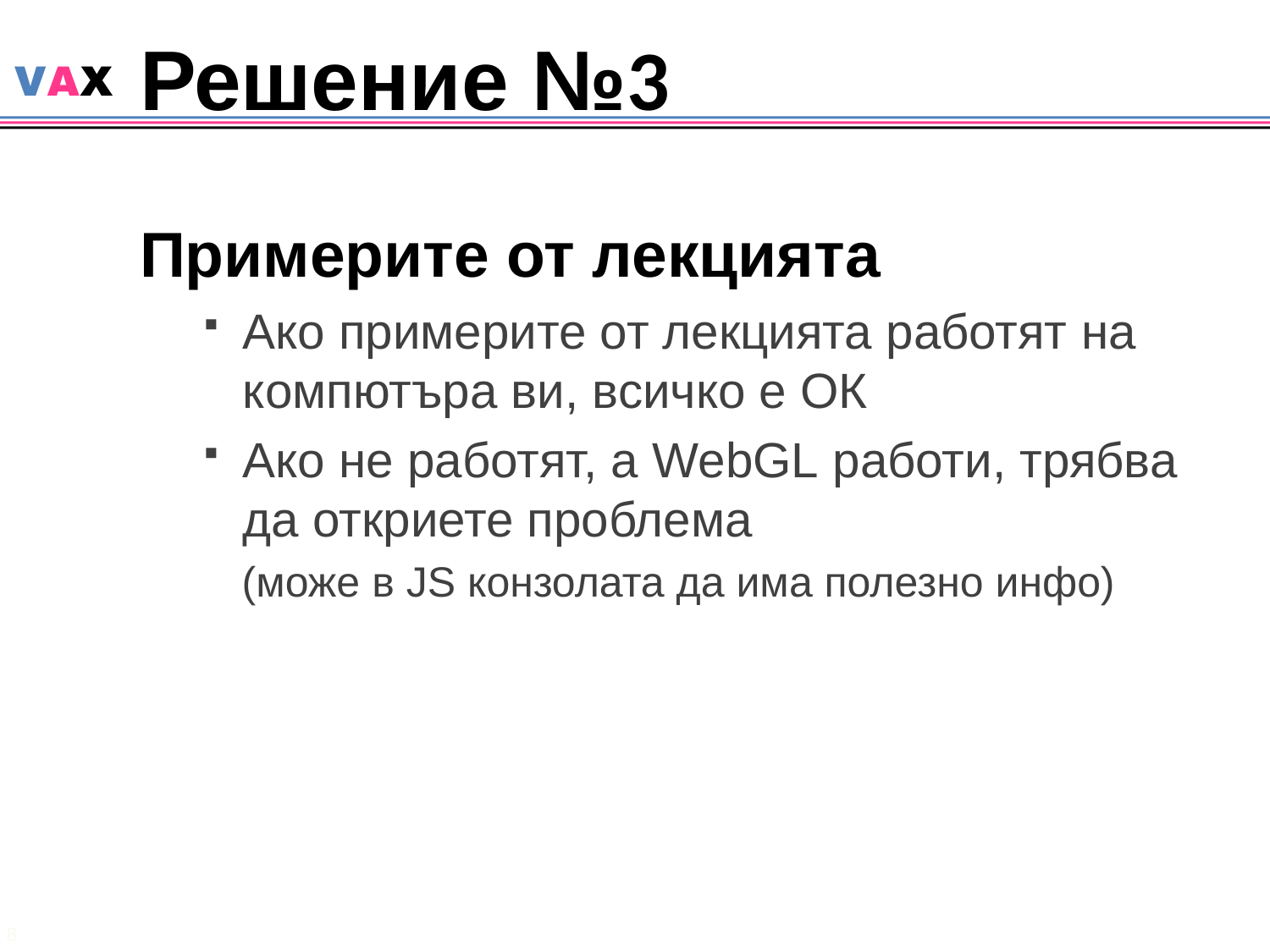

# Решение №3
Примерите от лекцията
Ако примерите от лекцията работят на компютъра ви, всичко е ОК
Ако не работят, а WebGL работи, трябва да откриете проблема
(може в JS конзолата да има полезно инфо)